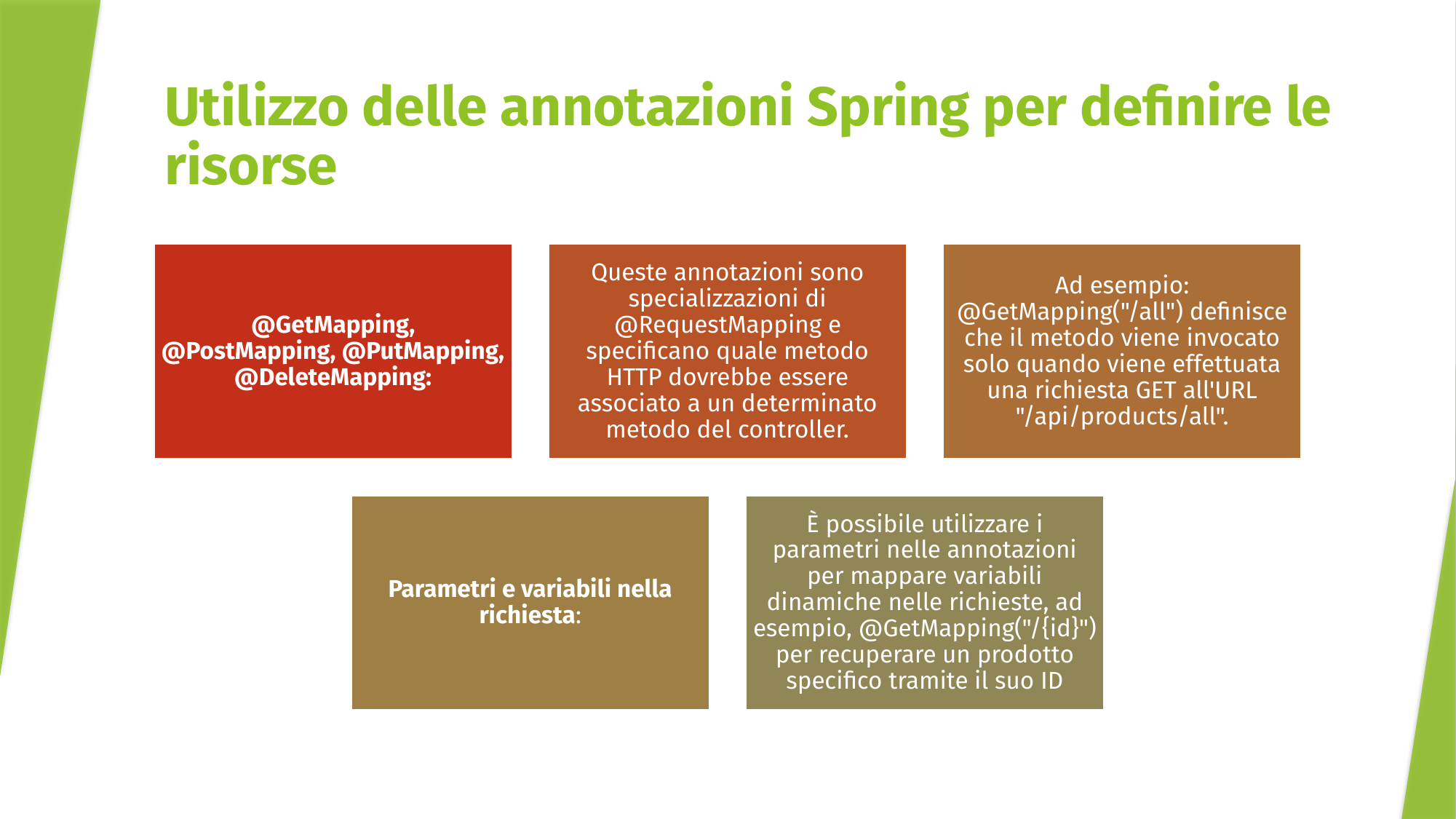

# Utilizzo delle annotazioni Spring per definire le risorse
@GetMapping, @PostMapping, @PutMapping, @DeleteMapping:
Queste annotazioni sono specializzazioni di @RequestMapping e specificano quale metodo HTTP dovrebbe essere associato a un determinato metodo del controller.
Ad esempio: @GetMapping("/all") definisce che il metodo viene invocato solo quando viene effettuata una richiesta GET all'URL "/api/products/all".
Parametri e variabili nella richiesta:
È possibile utilizzare i parametri nelle annotazioni per mappare variabili dinamiche nelle richieste, ad esempio, @GetMapping("/{id}") per recuperare un prodotto specifico tramite il suo ID